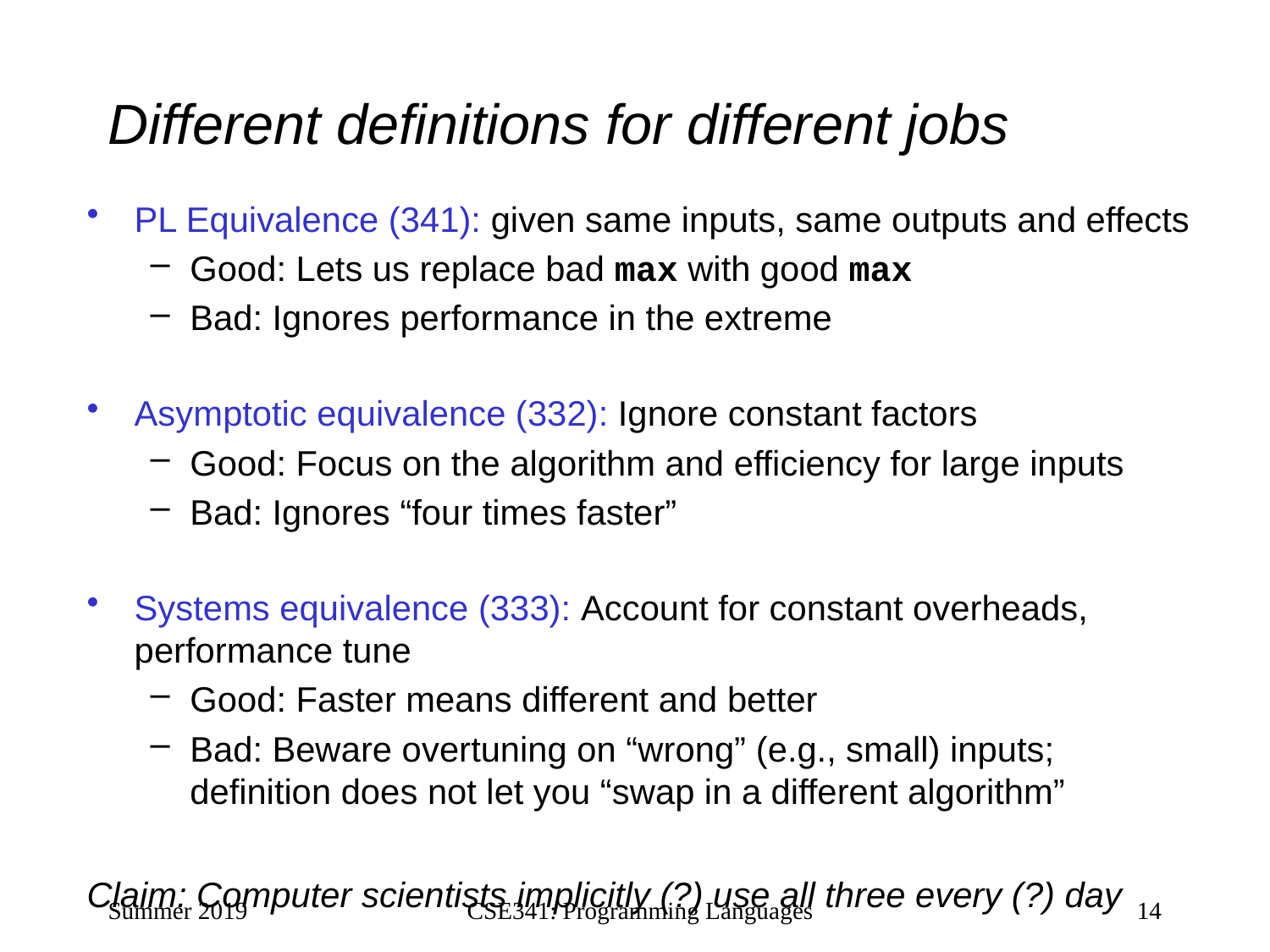

# Different definitions for different jobs
PL Equivalence (341): given same inputs, same outputs and effects
Good: Lets us replace bad max with good max
Bad: Ignores performance in the extreme

Asymptotic equivalence (332): Ignore constant factors
Good: Focus on the algorithm and efficiency for large inputs
Bad: Ignores “four times faster”

Systems equivalence (333): Account for constant overheads, performance tune
Good: Faster means different and better
Bad: Beware overtuning on “wrong” (e.g., small) inputs; definition does not let you “swap in a different algorithm”

Claim: Computer scientists implicitly (?) use all three every (?) day
Summer 2019
CSE341: Programming Languages
14